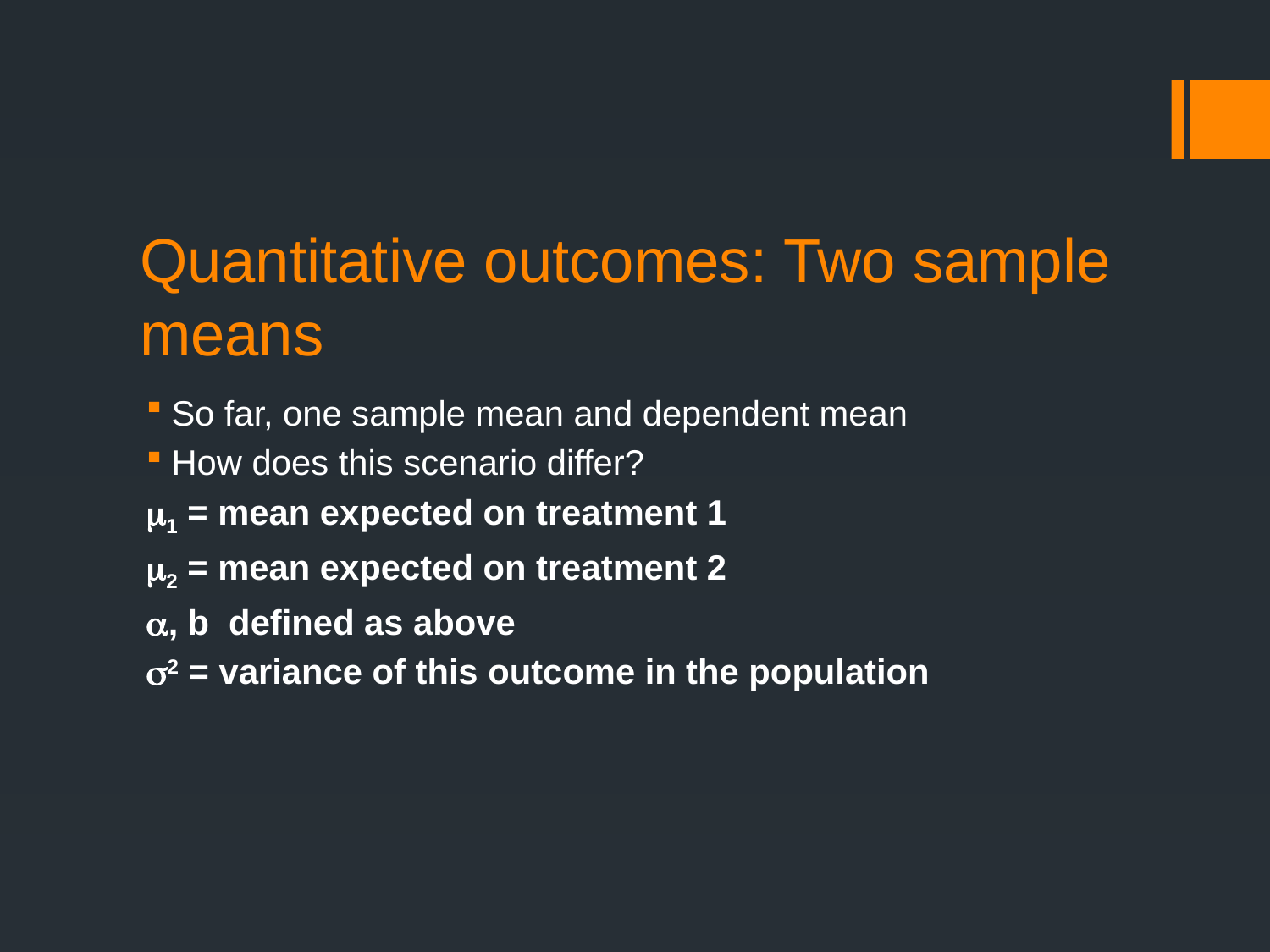

# Quantitative outcomes: Two sample means
So far, one sample mean and dependent mean
How does this scenario differ?
μ1 = mean expected on treatment 1
μ2 = mean expected on treatment 2
α, b  defined as above
σ2 = variance of this outcome in the population